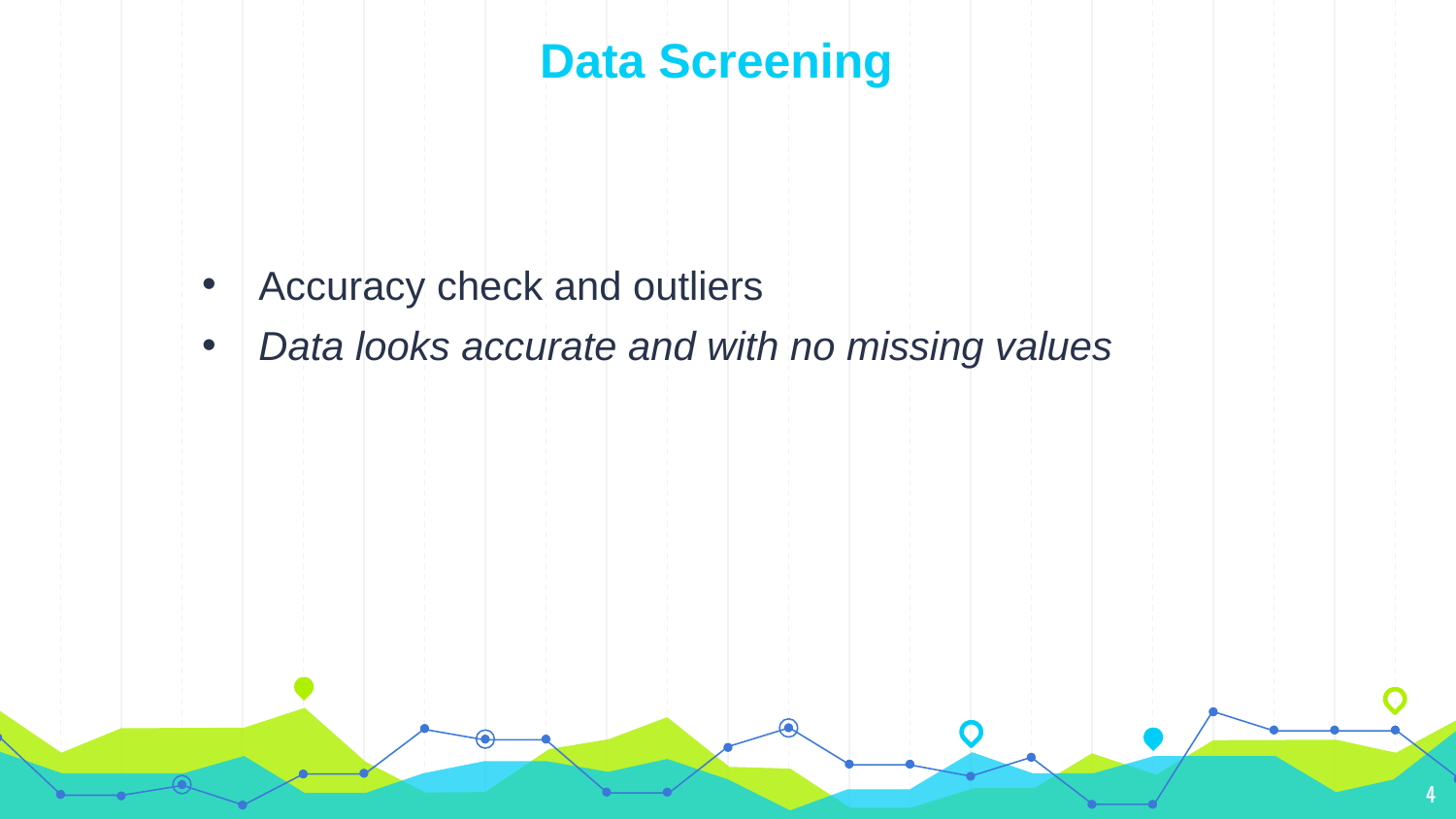

# Data Screening
Accuracy check and outliers
Data looks accurate and with no missing values

4